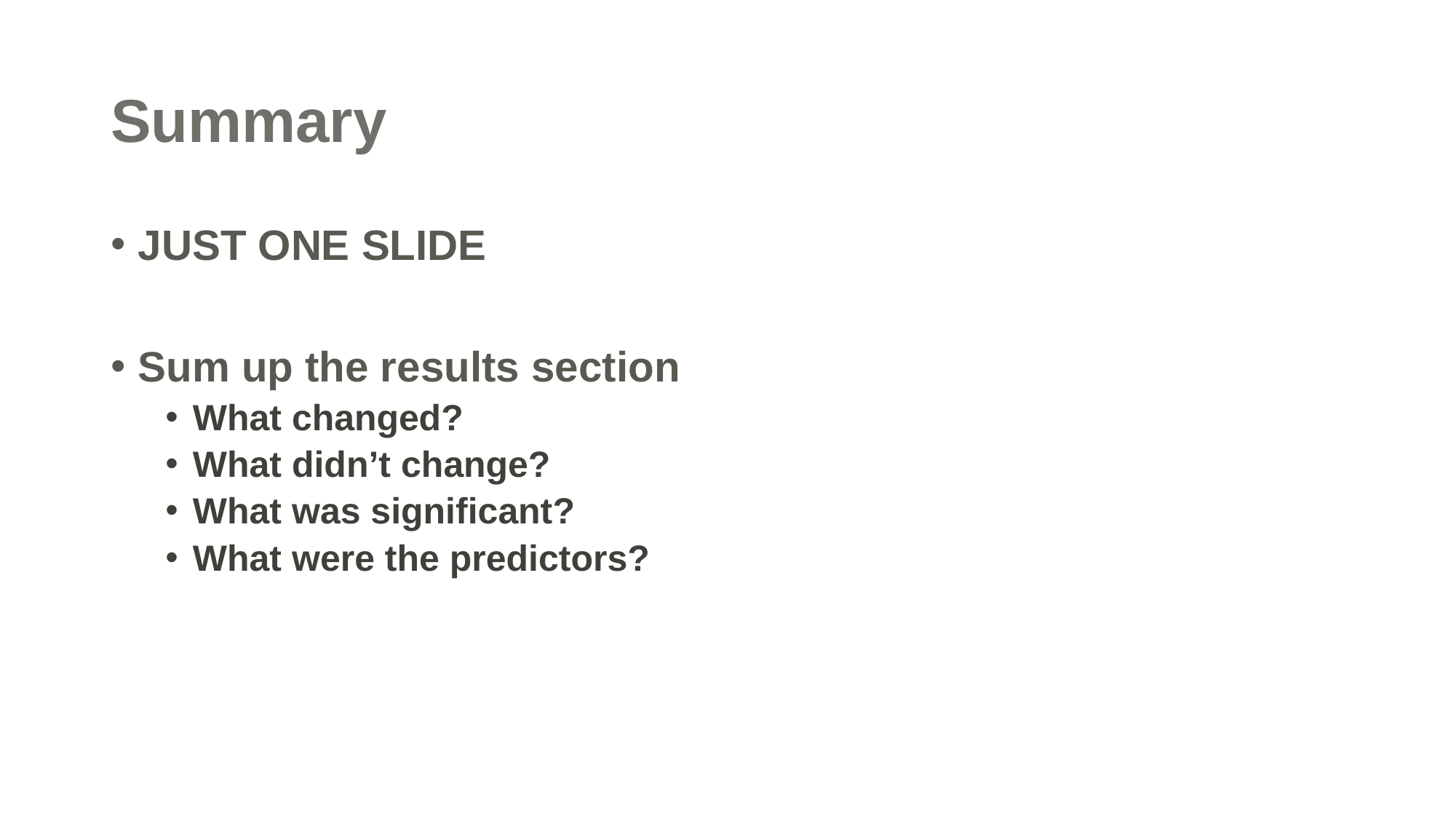

# Summary
JUST ONE SLIDE

Sum up the results section
What changed?
What didn’t change?
What was significant?
What were the predictors?